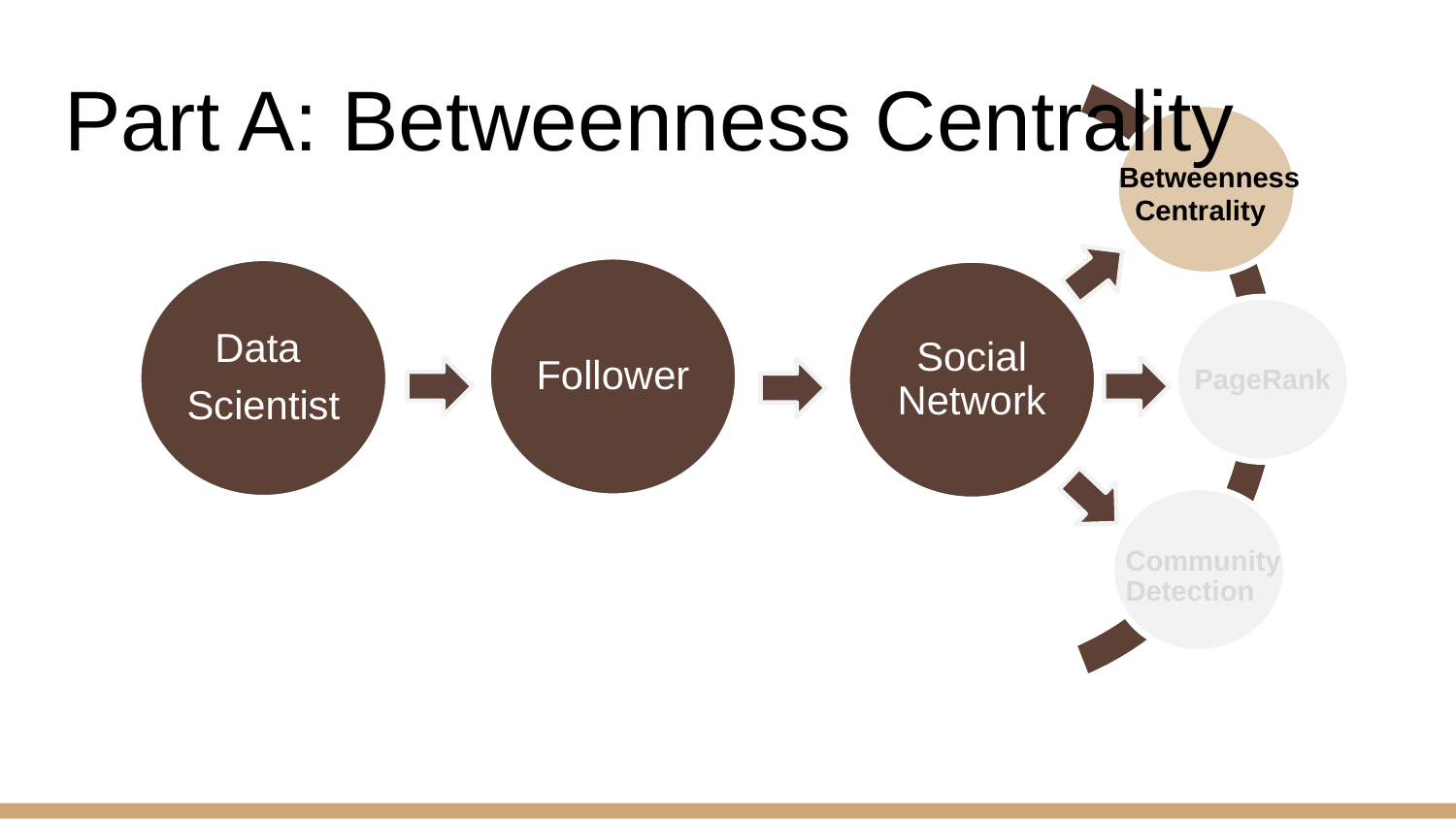

# Part A: Betweenness Centrality

Betweenness
  Centrality

Social Network

PageRank

Community Detection

Follower

Data
Scientist
Data Scientist

Data Scientist